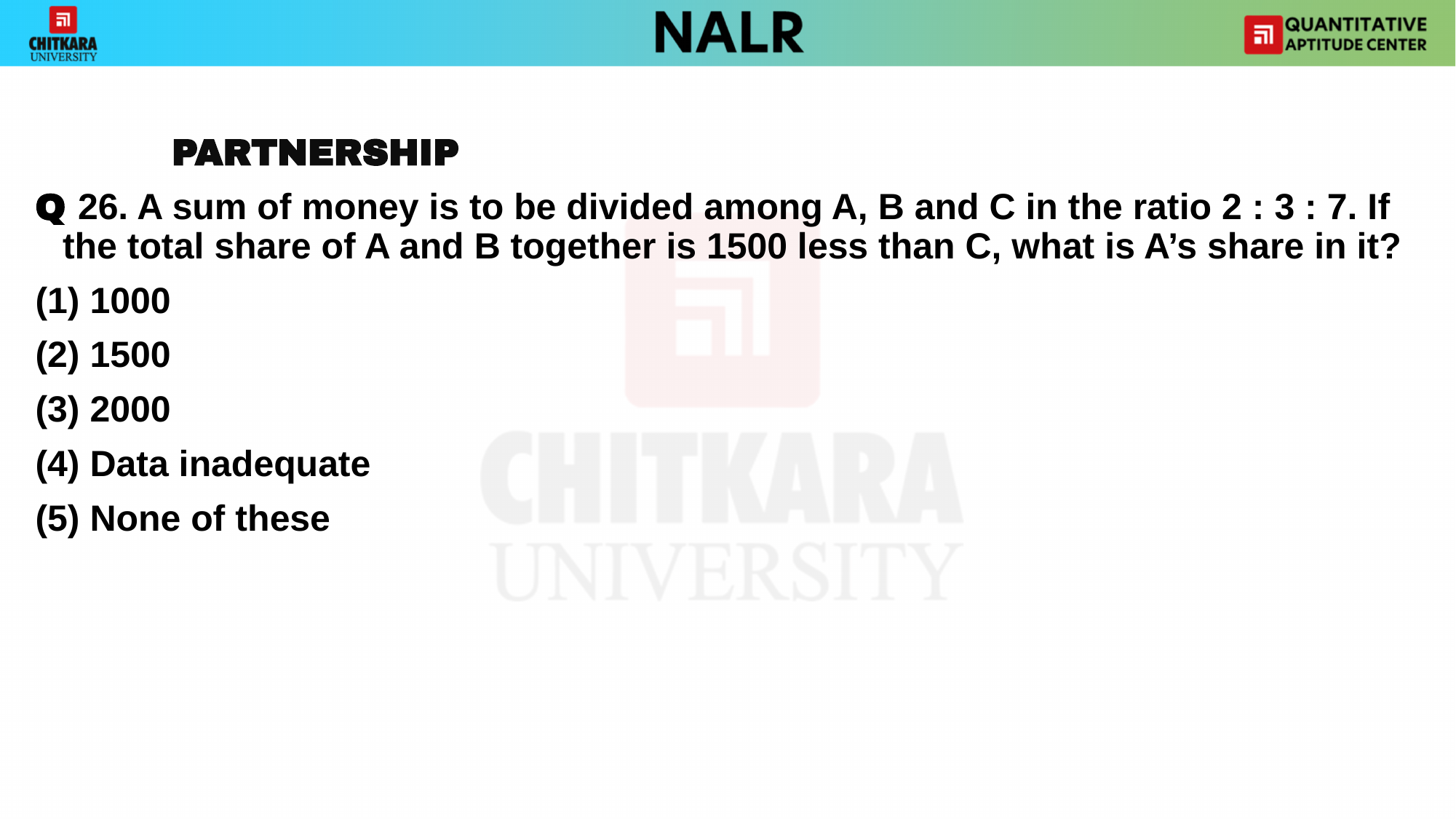

#
		PARTNERSHIP
Q 26. A sum of money is to be divided among A, B and C in the ratio 2 : 3 : 7. If the total share of A and B together is 1500 less than C, what is A’s share in it?
(1) 1000
(2) 1500
(3) 2000
(4) Data inadequate
(5) None of these